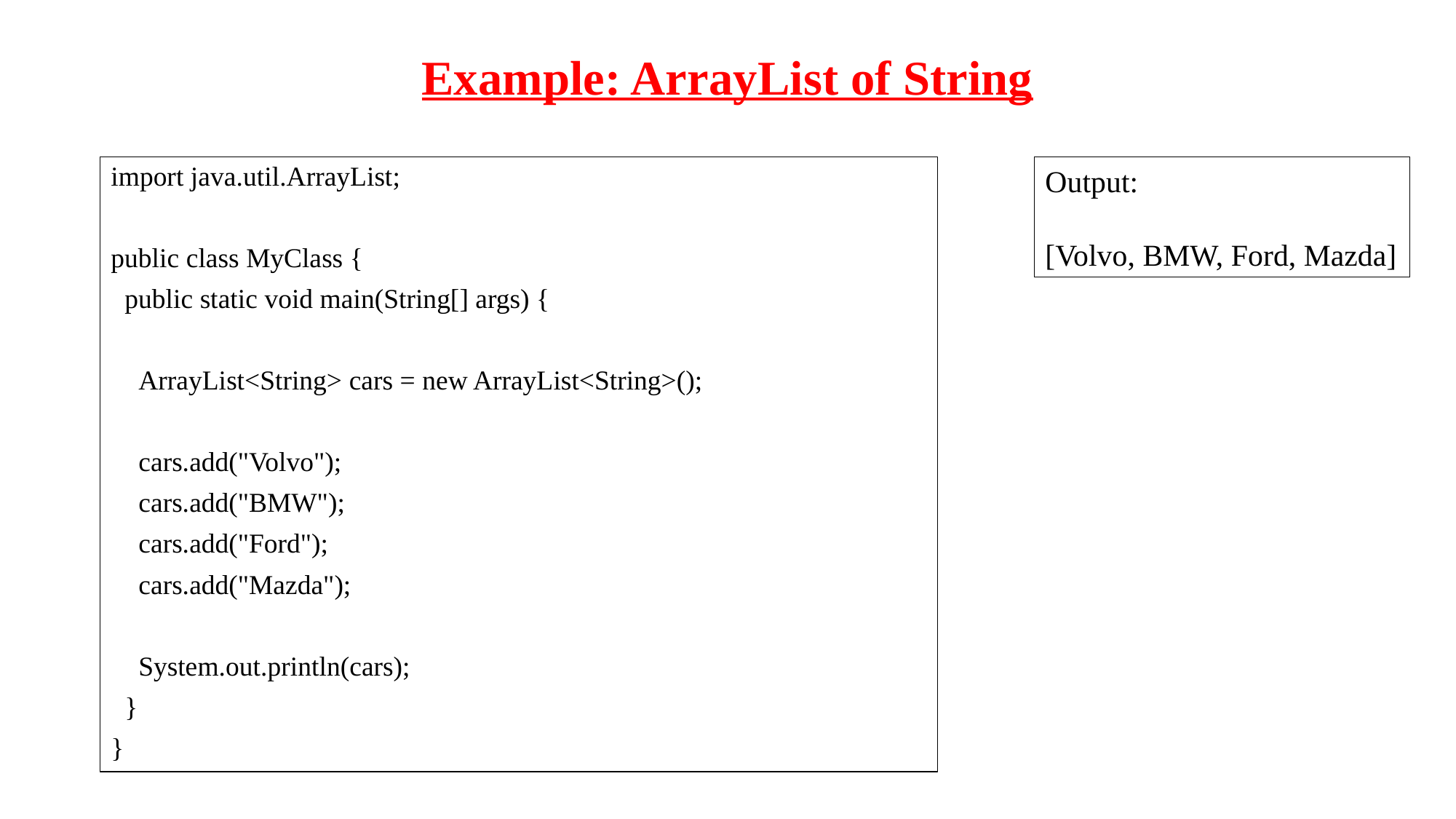

# Example: ArrayList of String
import java.util.ArrayList;

public class MyClass {
  public static void main(String[] args) {

    ArrayList<String> cars = new ArrayList<String>();

    cars.add("Volvo");
    cars.add("BMW");
    cars.add("Ford");
    cars.add("Mazda");

    System.out.println(cars);
  }
}
Output:

[Volvo, BMW, Ford, Mazda]